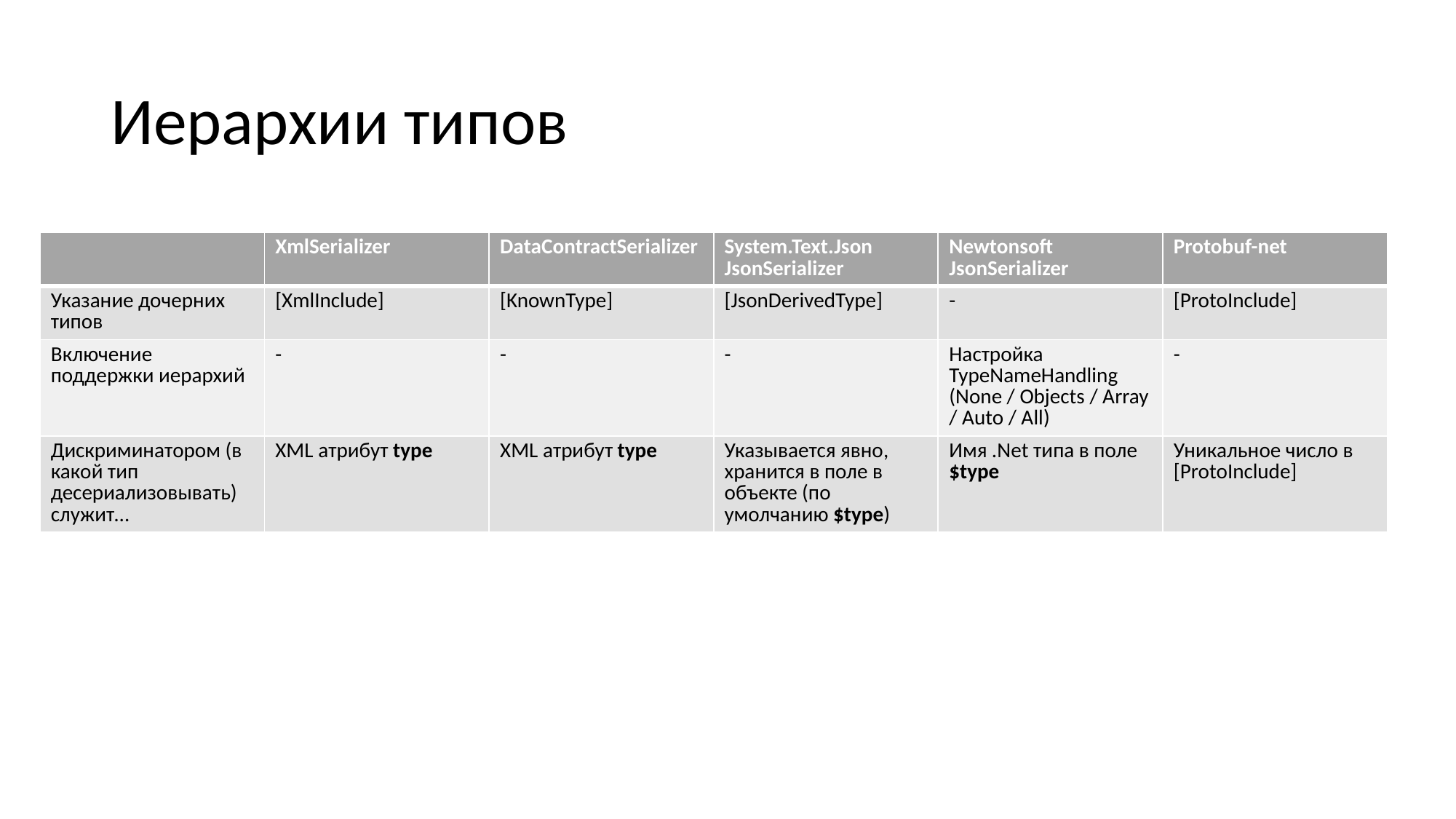

# Иерархии типов
|  | XmlSerializer | DataContractSerializer | System.Text.Json JsonSerializer | Newtonsoft JsonSerializer | Protobuf-net |
| --- | --- | --- | --- | --- | --- |
| Указание дочерних типов | [XmlInclude] | [KnownType] | [JsonDerivedType] | - | [ProtoInclude] |
| Включение поддержки иерархий | - | - | - | Настройка TypeNameHandling (None / Objects / Array / Auto / All) | - |
| Дискриминатором (в какой тип десериализовывать) служит… | XML атрибут type | XML атрибут type | Указывается явно, хранится в поле в объекте (по умолчанию $type) | Имя .Net типа в поле $type | Уникальное число в [ProtoInclude] |